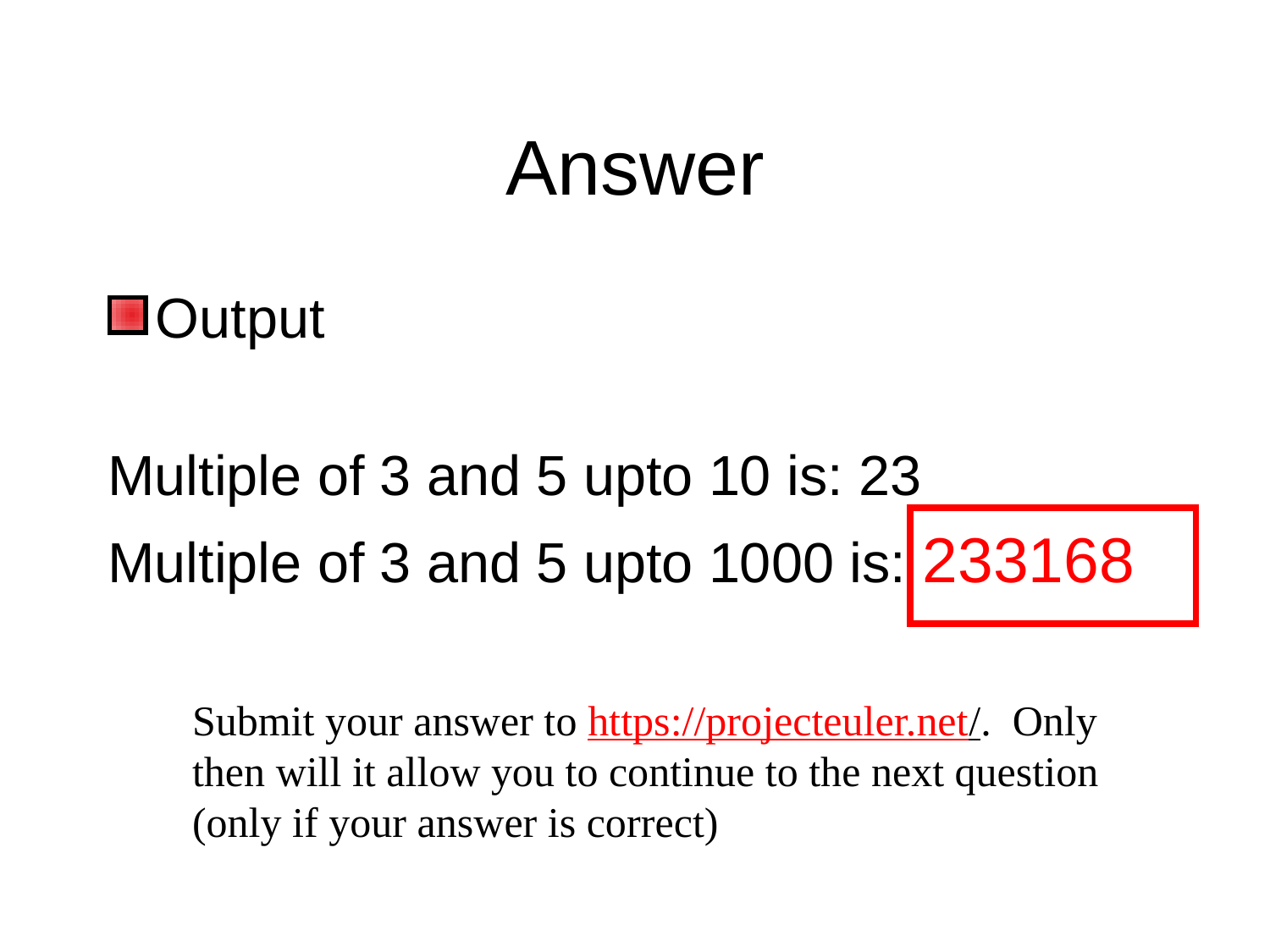

# Answer
Output

Multiple of 3 and 5 upto 10 is: 23
Multiple of 3 and 5 upto 1000 is: 233168

Submit your answer to https://projecteuler.net/.  Only then will it allow you to continue to the next question (only if your answer is correct)